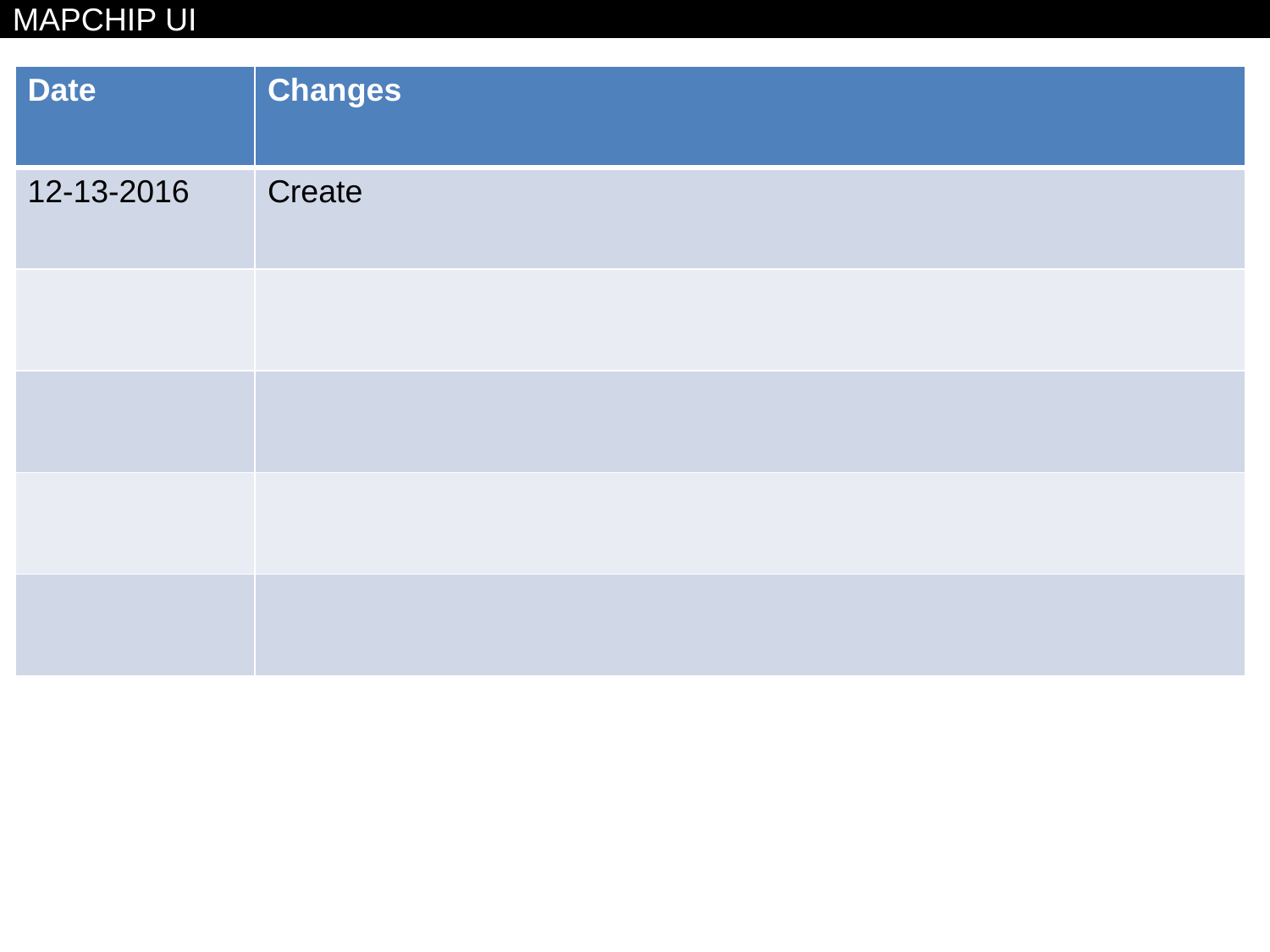

MAPCHIP UI
| Date | Changes |
| --- | --- |
| 12-13-2016 | Create |
|  |  |
|  |  |
|  |  |
|  |  |